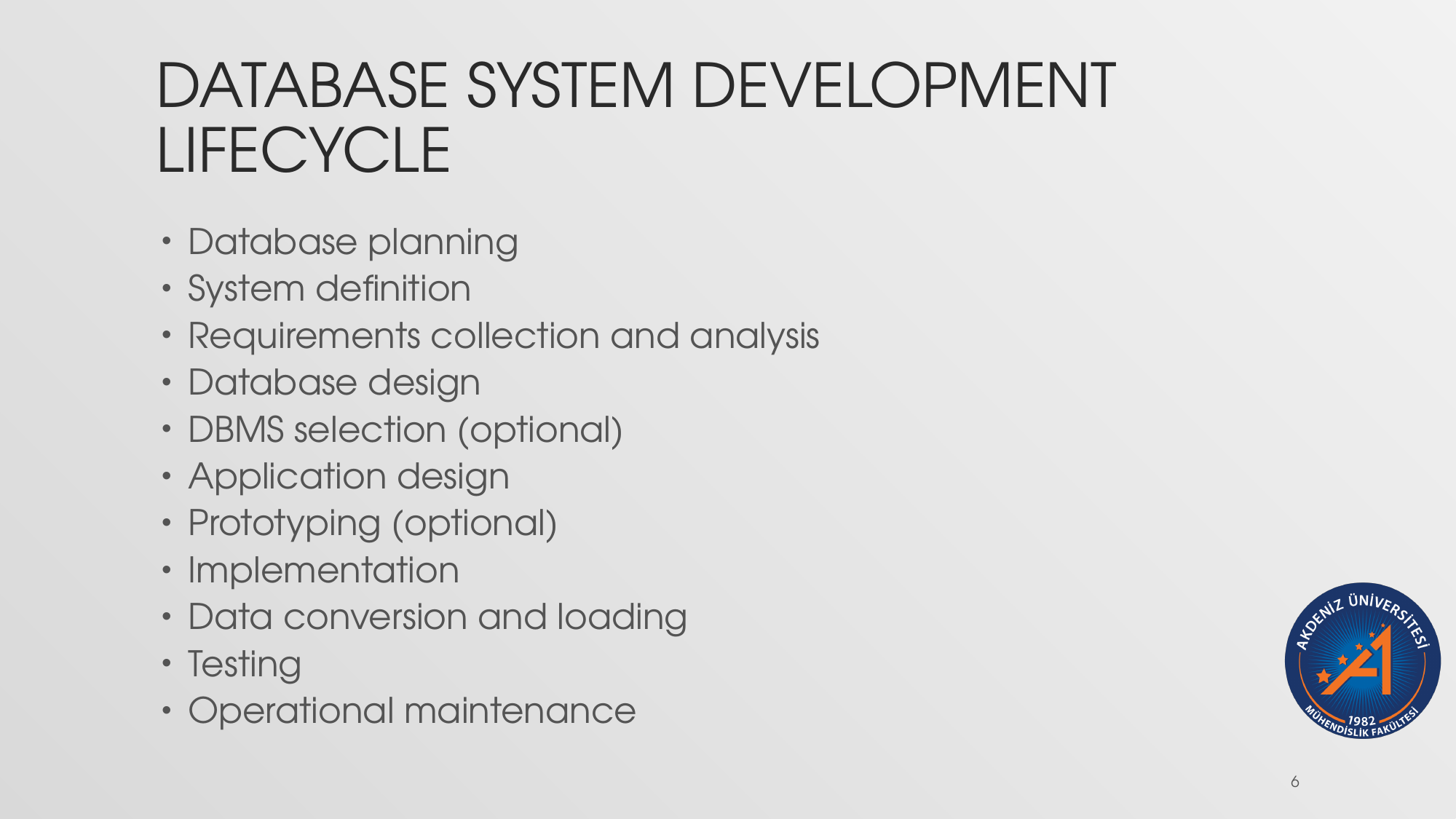

# Database System Development Lifecycle
Database planning
System definition
Requirements collection and analysis
Database design
DBMS selection (optional)
Application design
Prototyping (optional)
Implementation
Data conversion and loading
Testing
Operational maintenance
6